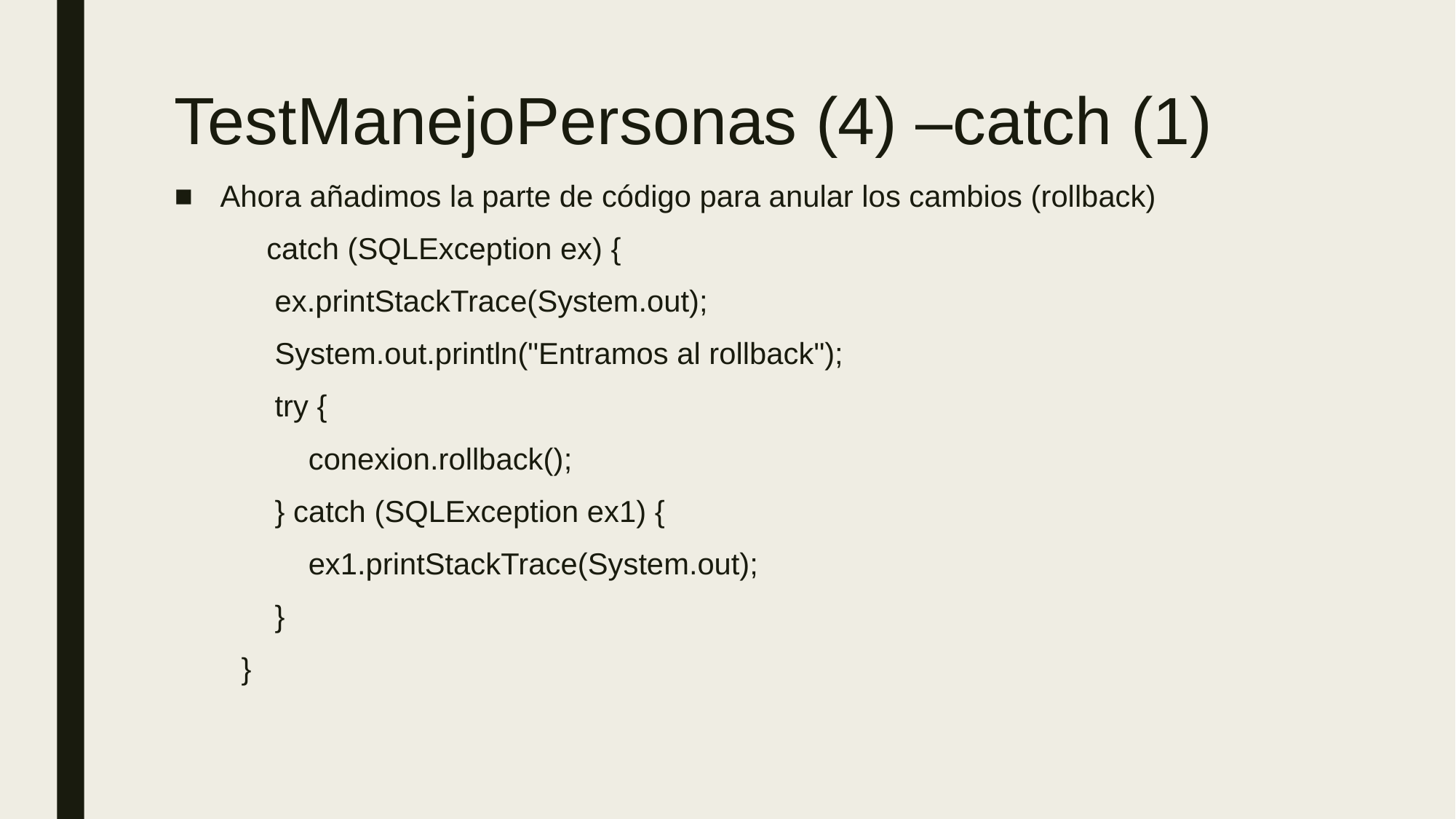

TestManejoPersonas (4) –catch (1)
Ahora añadimos la parte de código para anular los cambios (rollback)
           catch (SQLException ex) {
            ex.printStackTrace(System.out);
            System.out.println("Entramos al rollback");
            try {
                conexion.rollback();
            } catch (SQLException ex1) {
                ex1.printStackTrace(System.out);
            }
        }